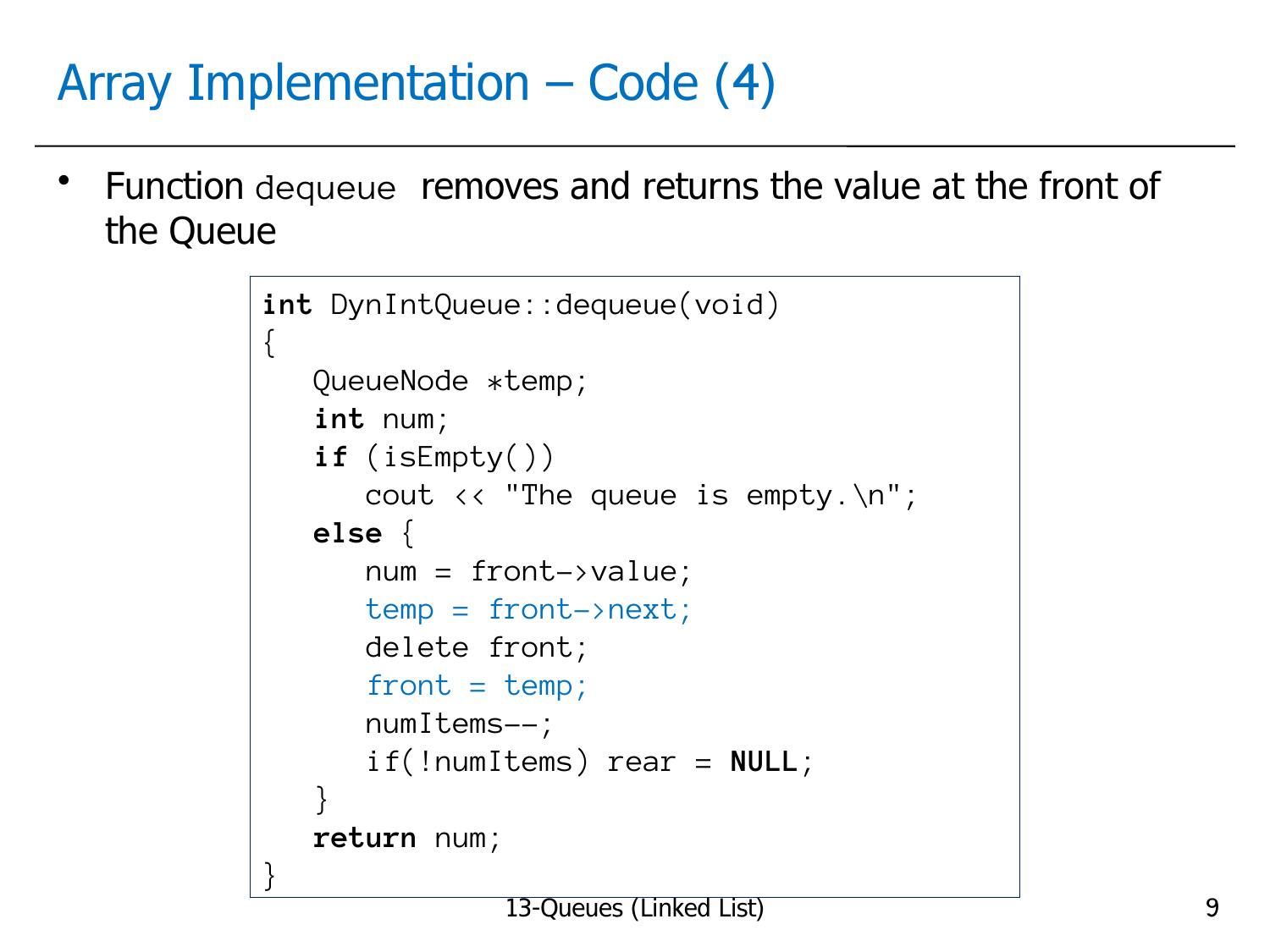

# Array Implementation – Code (4)
Function dequeue removes and returns the value at the front of the Queue
int DynIntQueue::dequeue(void)
{
   QueueNode *temp;
   int num;
   if (isEmpty())
      cout << "The queue is empty.\n";
   else {
      num = front->value;
      temp = front->next;
      delete front;
      front = temp;
      numItems--;
      if(!numItems) rear = NULL;
   }
   return num;
}
13-Queues (Linked List)
9